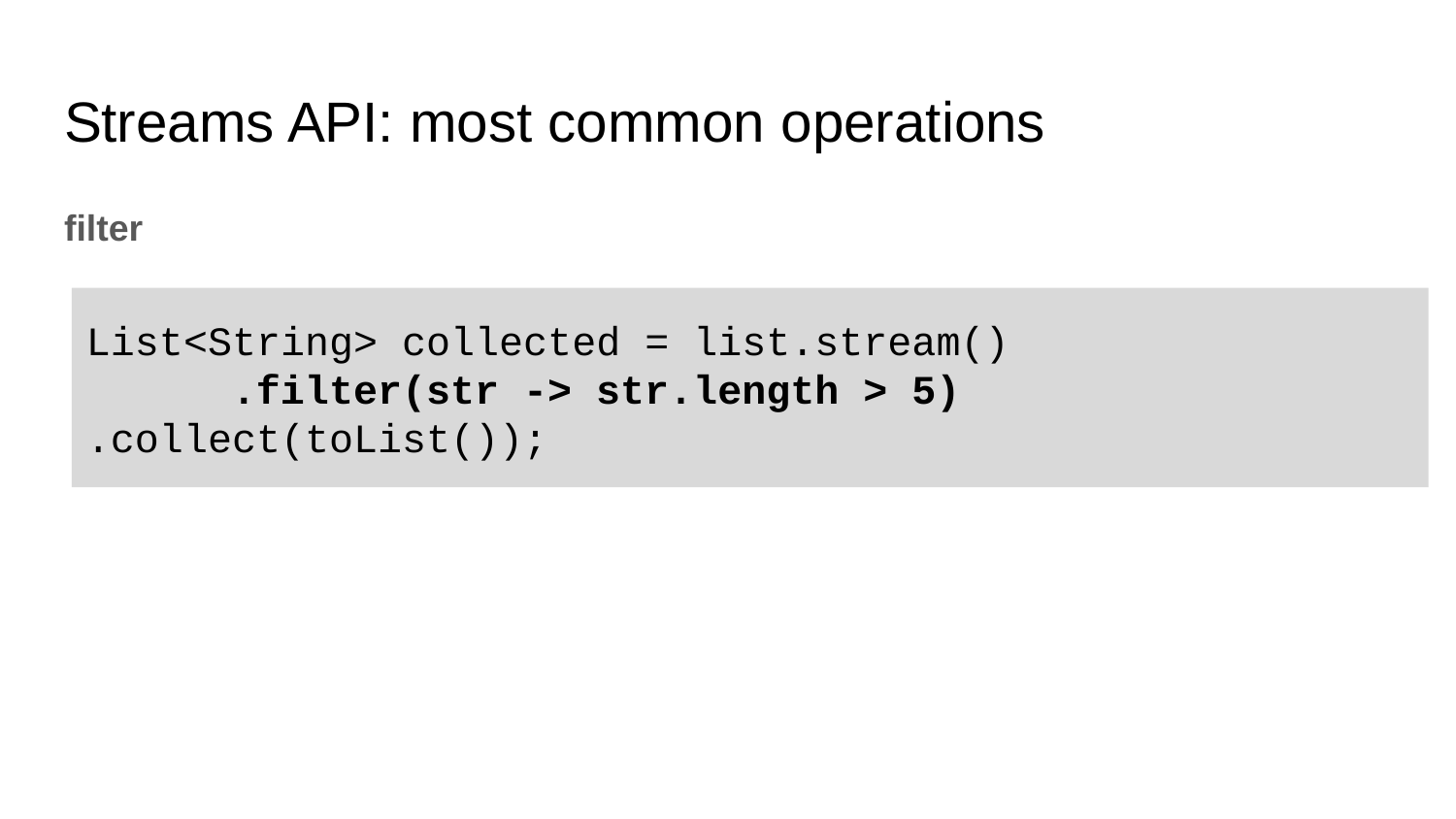

# Streams API: most common operations
filter

List<String> collected = list.stream()
	.filter(str -> str.length > 5) 	.collect(toList());